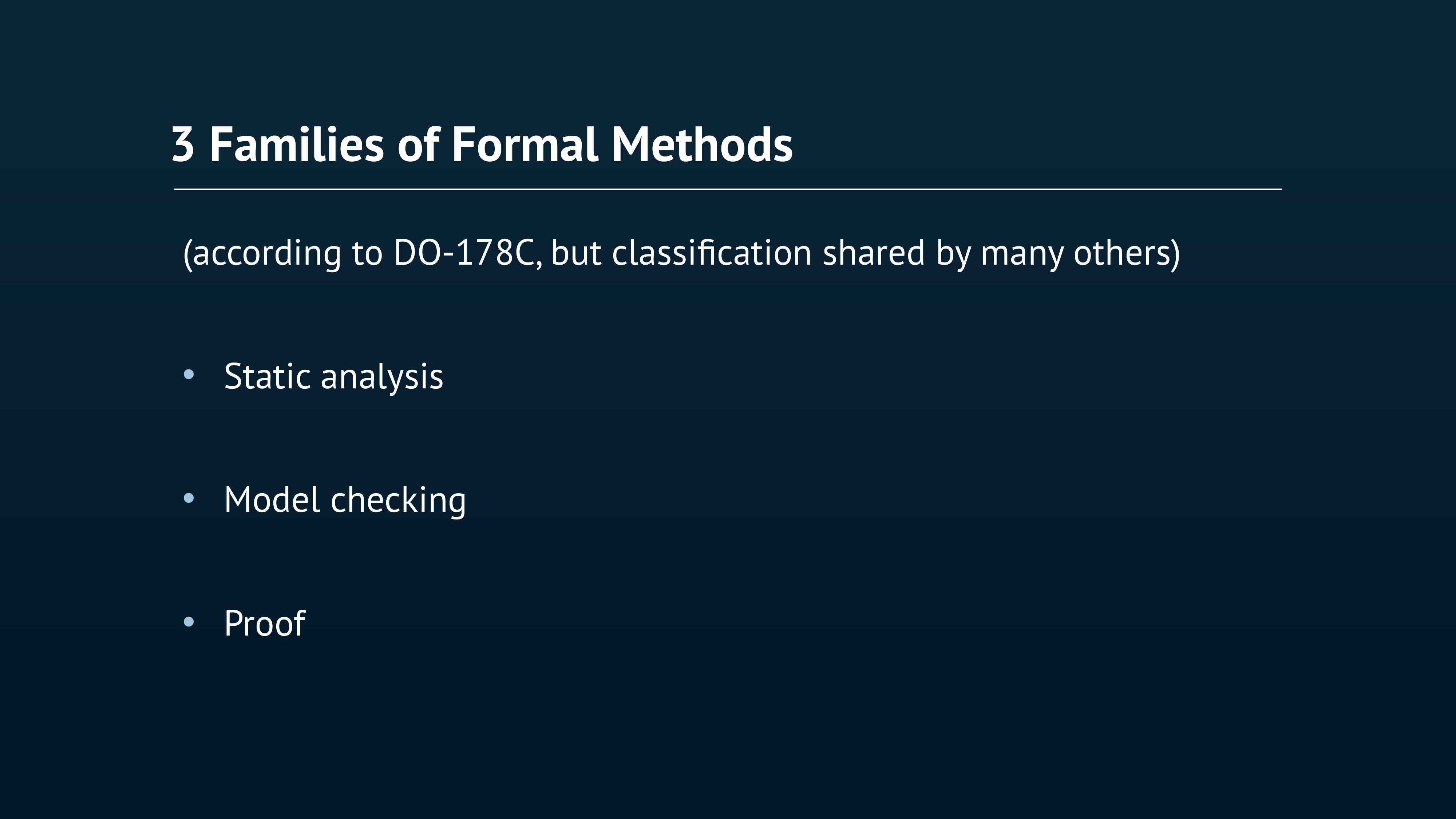

3 Families of Formal Methods

(according to DO-178C, but classification shared by many others)

Static analysis

Model checking

Proof